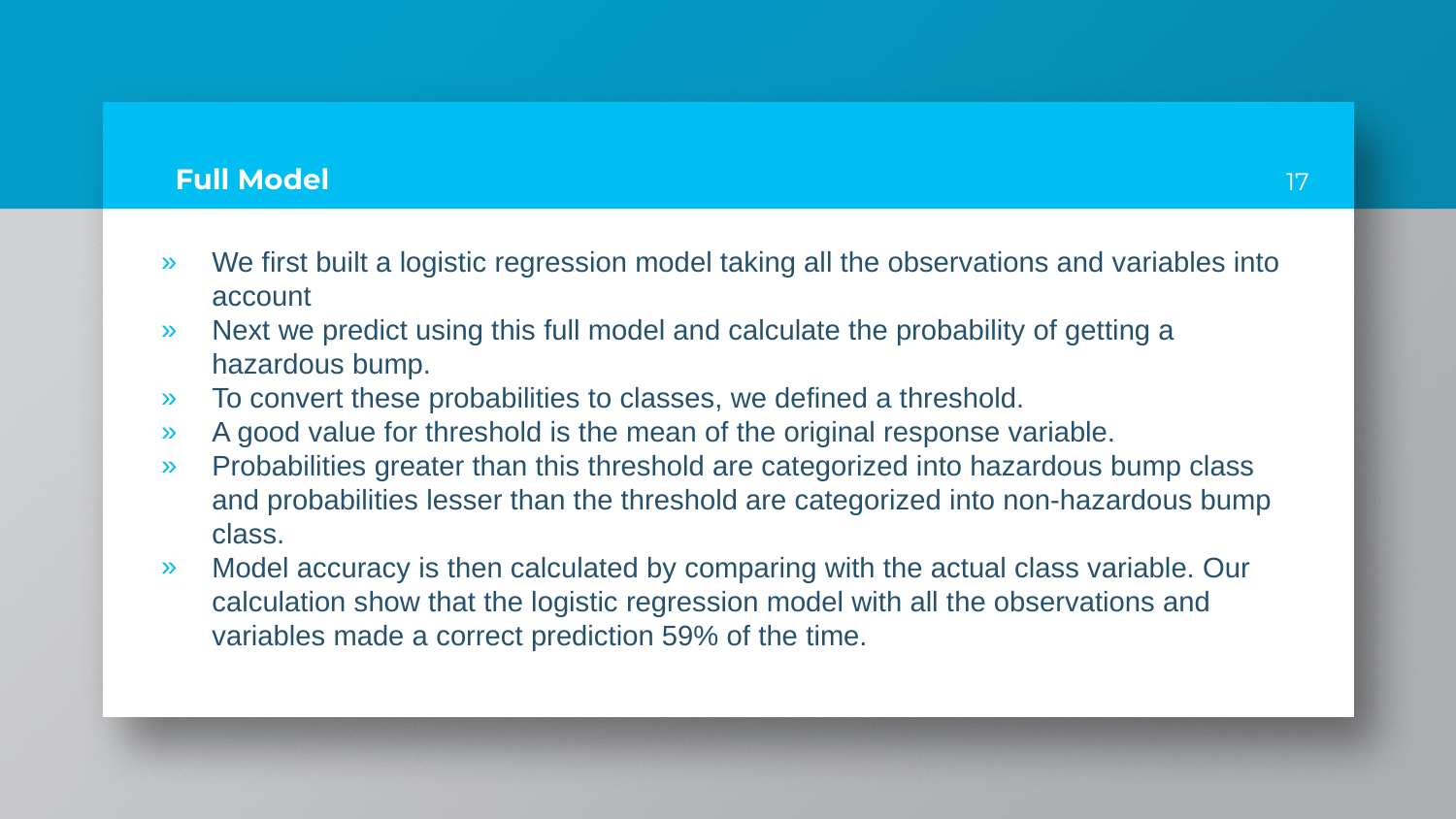

# Full Model
17
We first built a logistic regression model taking all the observations and variables into account
Next we predict using this full model and calculate the probability of getting a hazardous bump.
To convert these probabilities to classes, we defined a threshold.
A good value for threshold is the mean of the original response variable.
Probabilities greater than this threshold are categorized into hazardous bump class and probabilities lesser than the threshold are categorized into non-hazardous bump class.
Model accuracy is then calculated by comparing with the actual class variable. Our calculation show that the logistic regression model with all the observations and variables made a correct prediction 59% of the time.